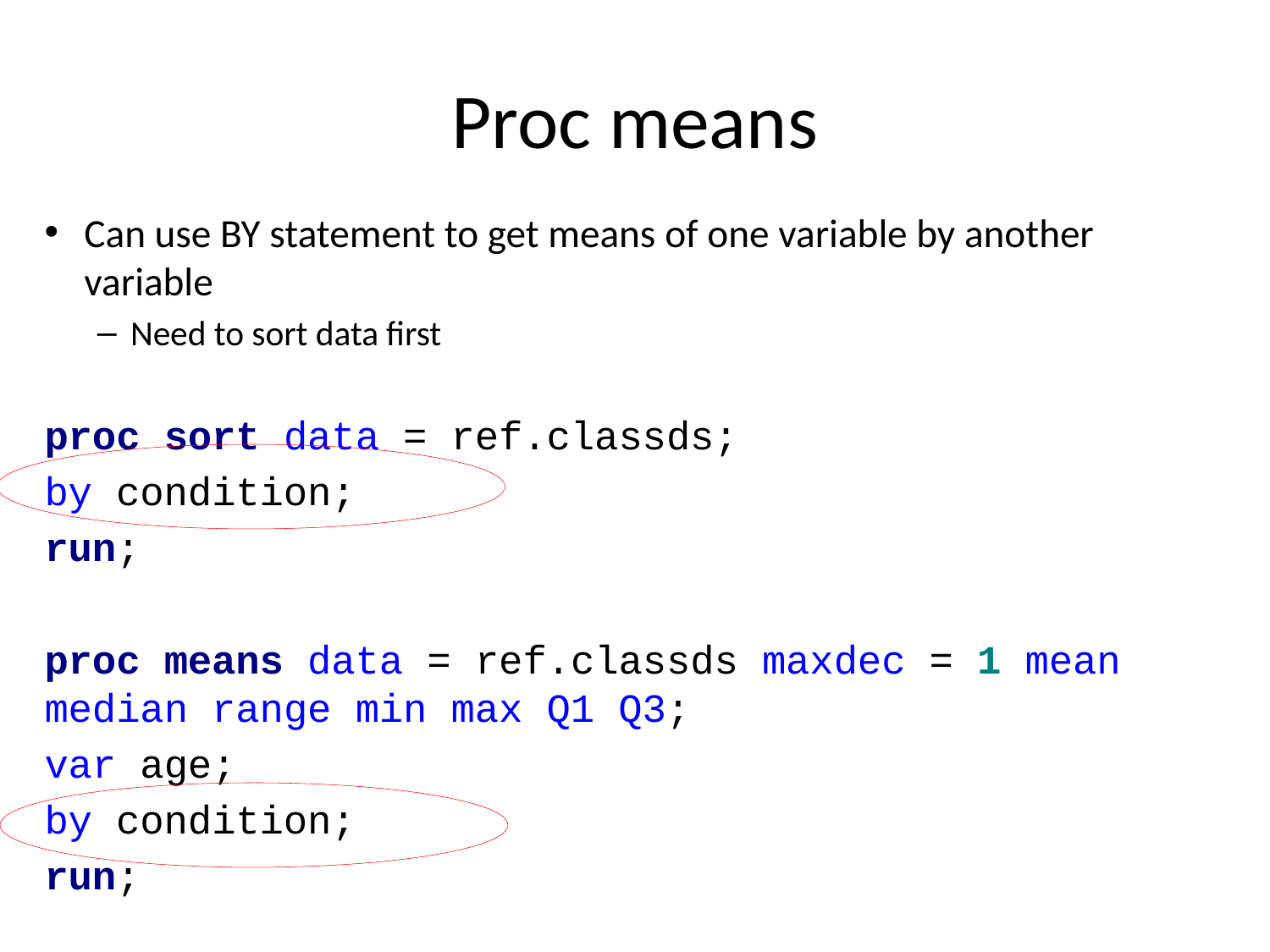

# Proc means
Can use BY statement to get means of one variable by another variable
Need to sort data first

proc sort data = ref.classds;
by condition;
run;

proc means data = ref.classds maxdec = 1 mean median range min max Q1 Q3;
var age;
by condition;
run;